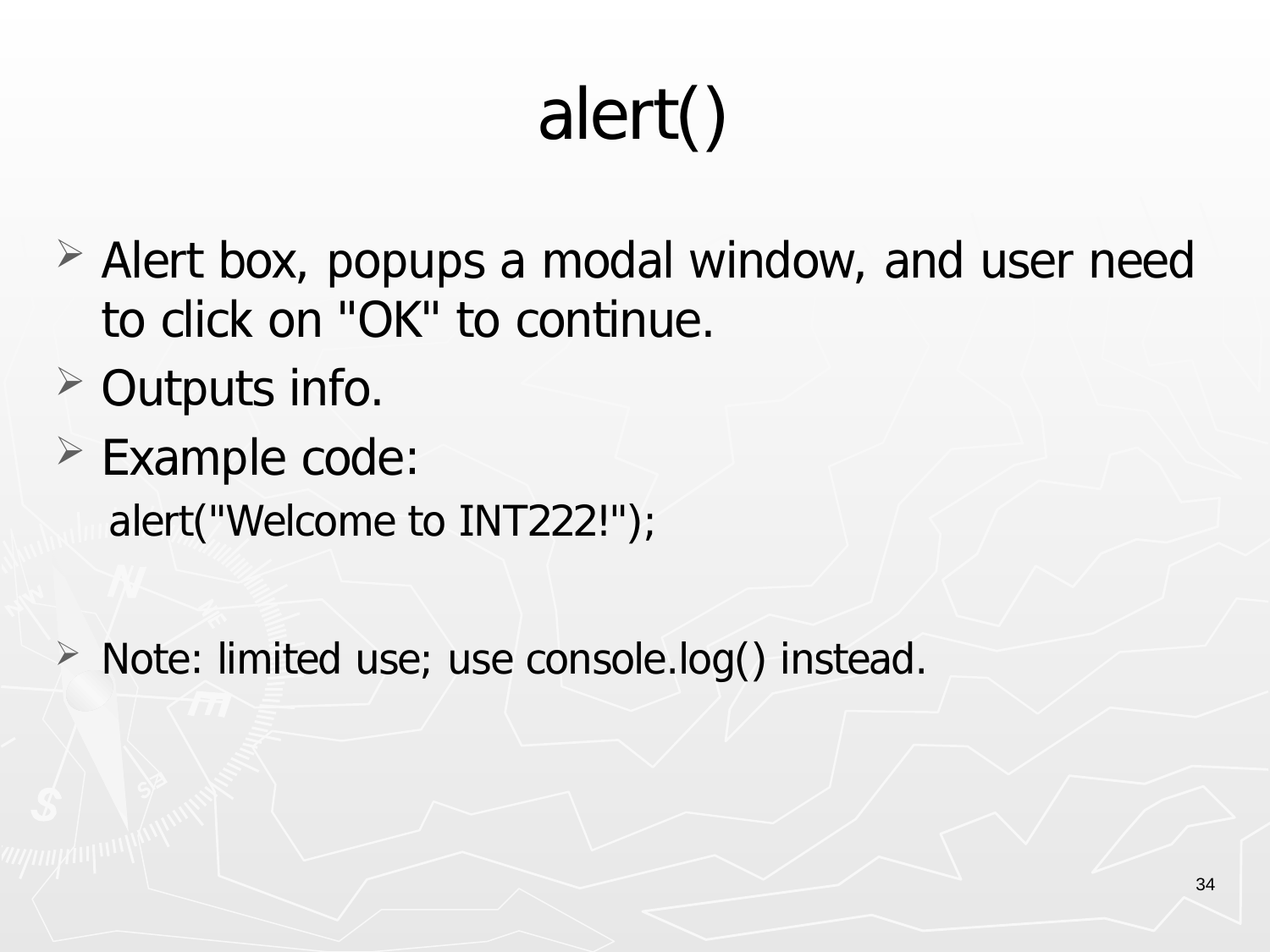

# alert()
Alert box, popups a modal window, and user need to click on "OK" to continue.
Outputs info.
Example code:
alert("Welcome to INT222!");

Note: limited use; use console.log() instead.
34